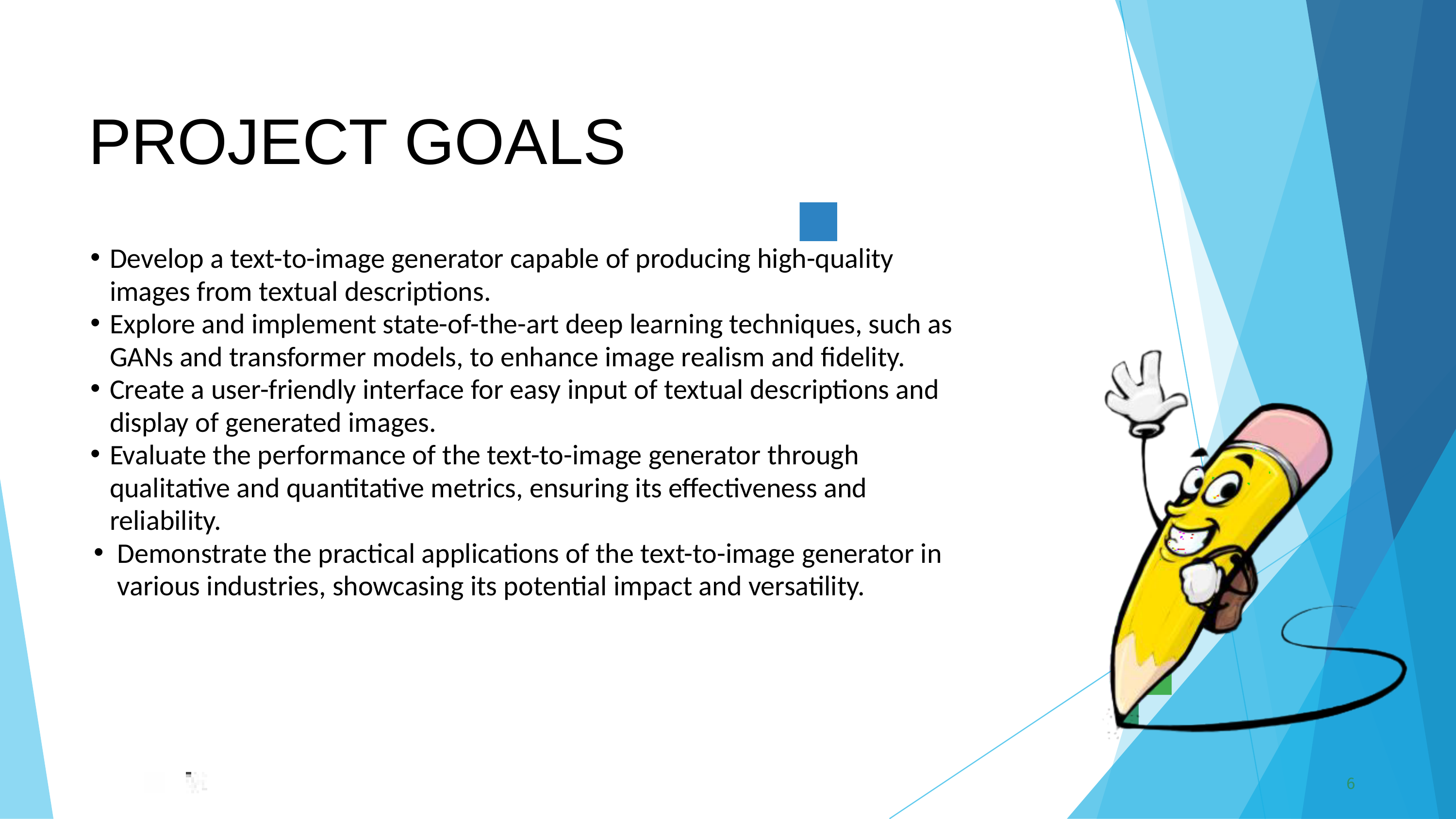

PROJECT GOALS

Develop a text-to-image generator capable of producing high-quality images from textual descriptions.
Explore and implement state-of-the-art deep learning techniques, such as GANs and transformer models, to enhance image realism and fidelity.
Create a user-friendly interface for easy input of textual descriptions and display of generated images.
Evaluate the performance of the text-to-image generator through qualitative and quantitative metrics, ensuring its effectiveness and reliability.
Demonstrate the practical applications of the text-to-image generator in various industries, showcasing its potential impact and versatility.

6